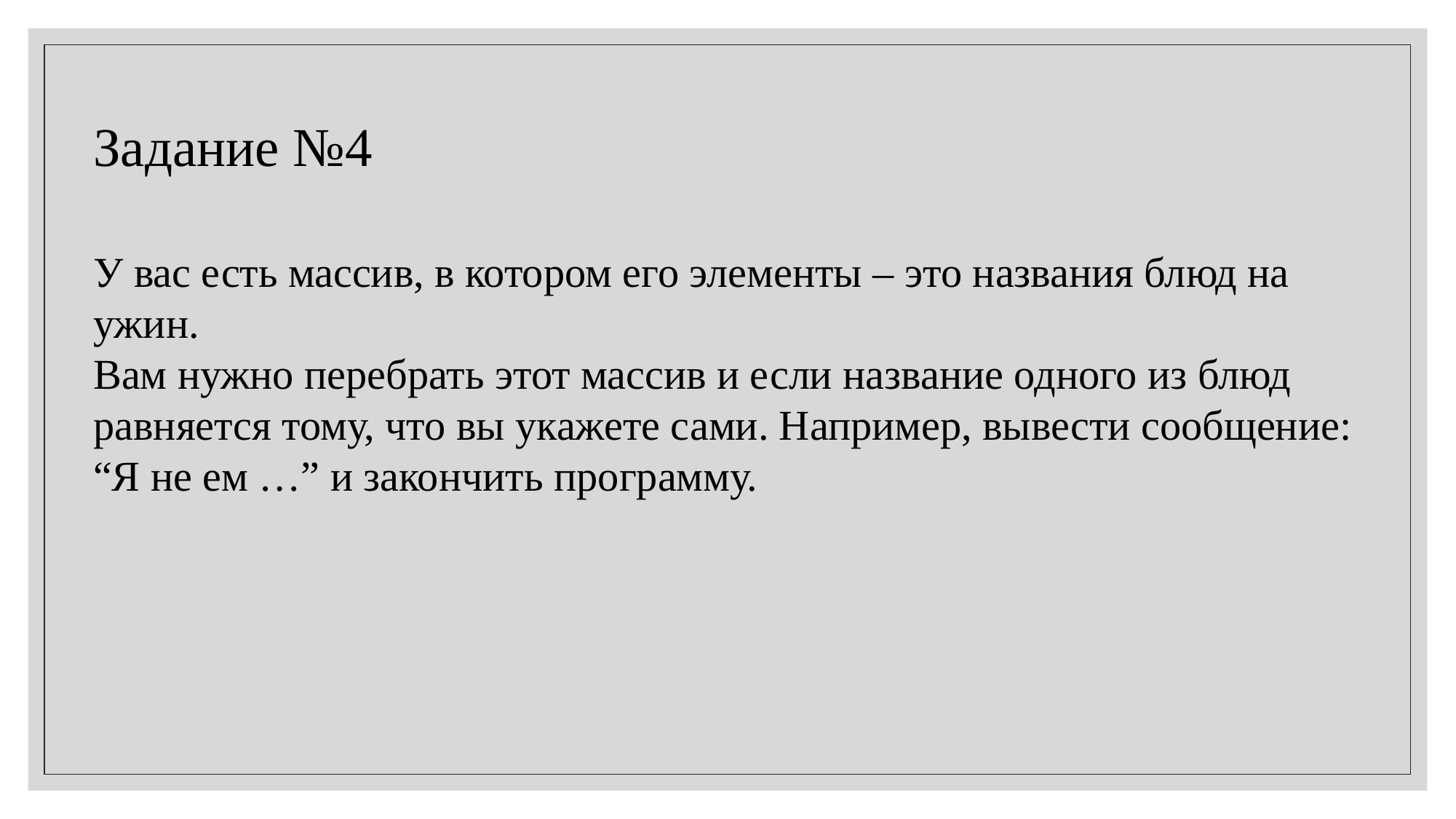

Задание №4
У вас есть массив, в котором его элементы – это названия блюд на ужин.
Вам нужно перебрать этот массив и если название одного из блюд равняется тому, что вы укажете сами. Например, вывести сообщение: “Я не ем …” и закончить программу.